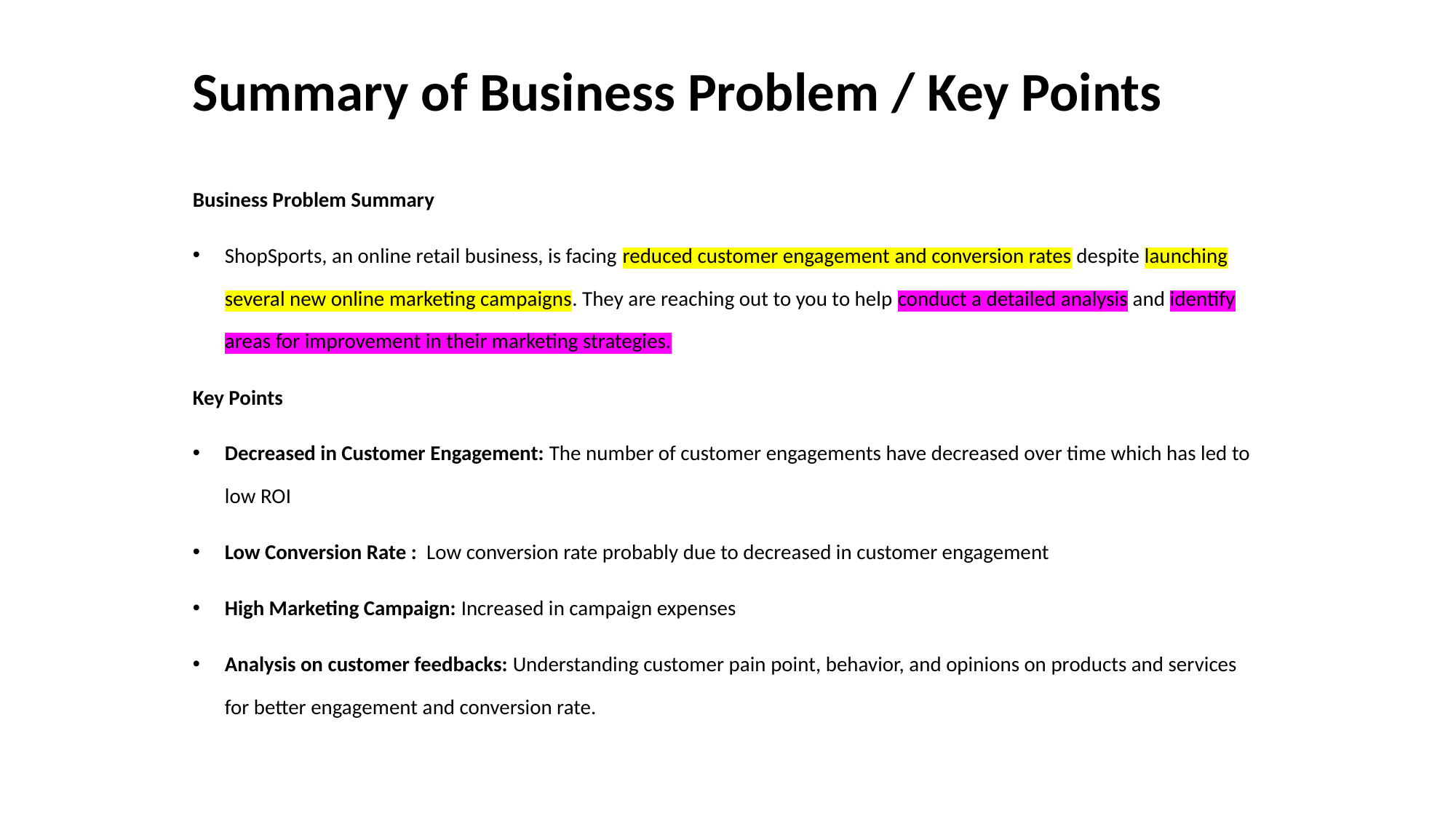

# Summary of Business Problem / Key Points
Business Problem Summary
ShopSports, an online retail business, is facing reduced customer engagement and conversion rates despite launching several new online marketing campaigns. They are reaching out to you to help conduct a detailed analysis and identify areas for improvement in their marketing strategies.
Key Points
Decreased in Customer Engagement: The number of customer engagements have decreased over time which has led to low ROI
Low Conversion Rate :  Low conversion rate probably due to decreased in customer engagement
High Marketing Campaign: Increased in campaign expenses
Analysis on customer feedbacks: Understanding customer pain point, behavior, and opinions on products and services for better engagement and conversion rate.